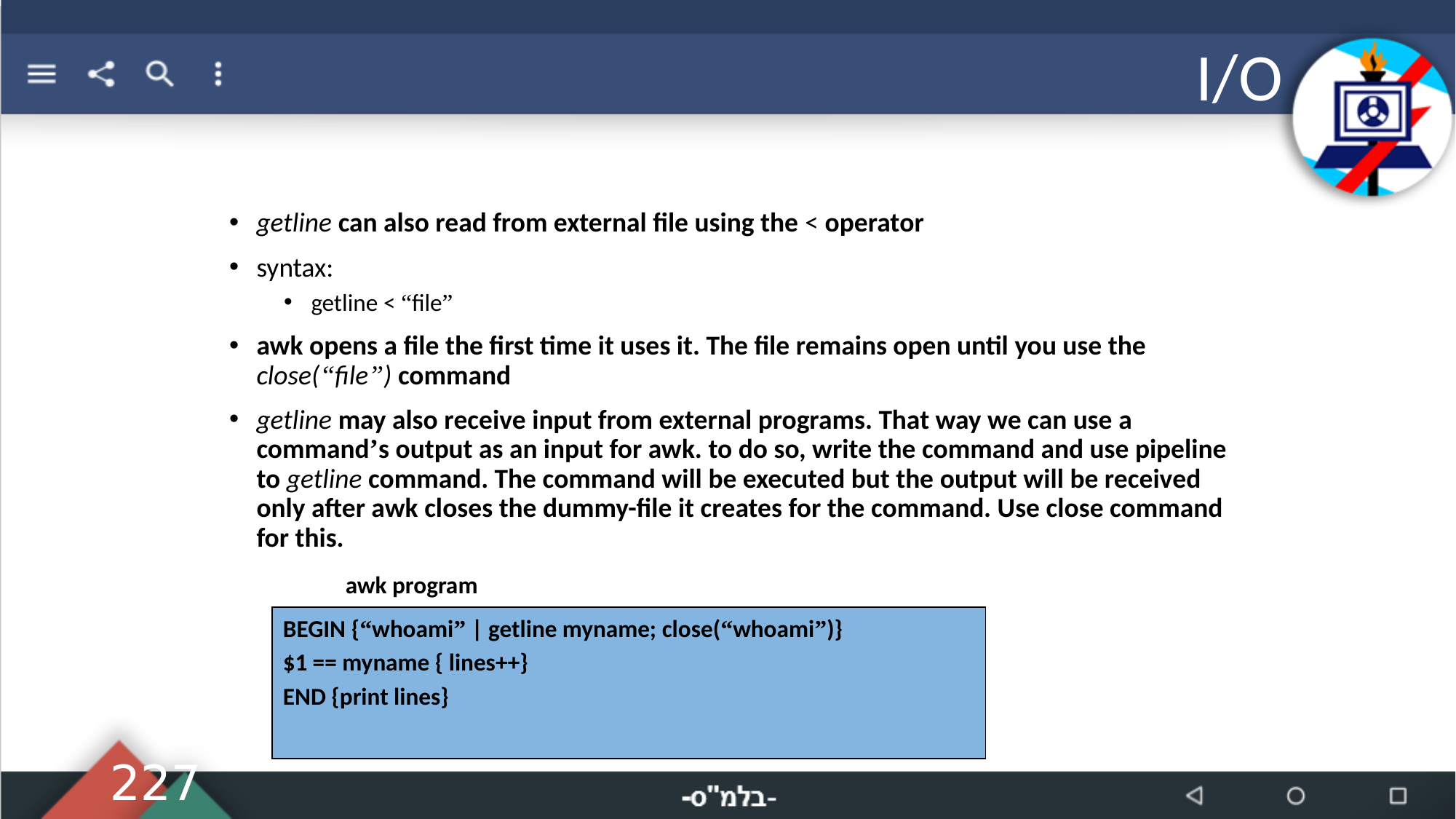

# I/O
getline can also read from external file using the < operator
syntax:
getline < “file”
awk opens a file the first time it uses it. The file remains open until you use the close(“file”) command
getline may also receive input from external programs. That way we can use a command’s output as an input for awk. to do so, write the command and use pipeline to getline command. The command will be executed but the output will be received only after awk closes the dummy-file it creates for the command. Use close command for this.
awk program
BEGIN {“whoami” | getline myname; close(“whoami”)}
$1 == myname { lines++}
END {print lines}
227